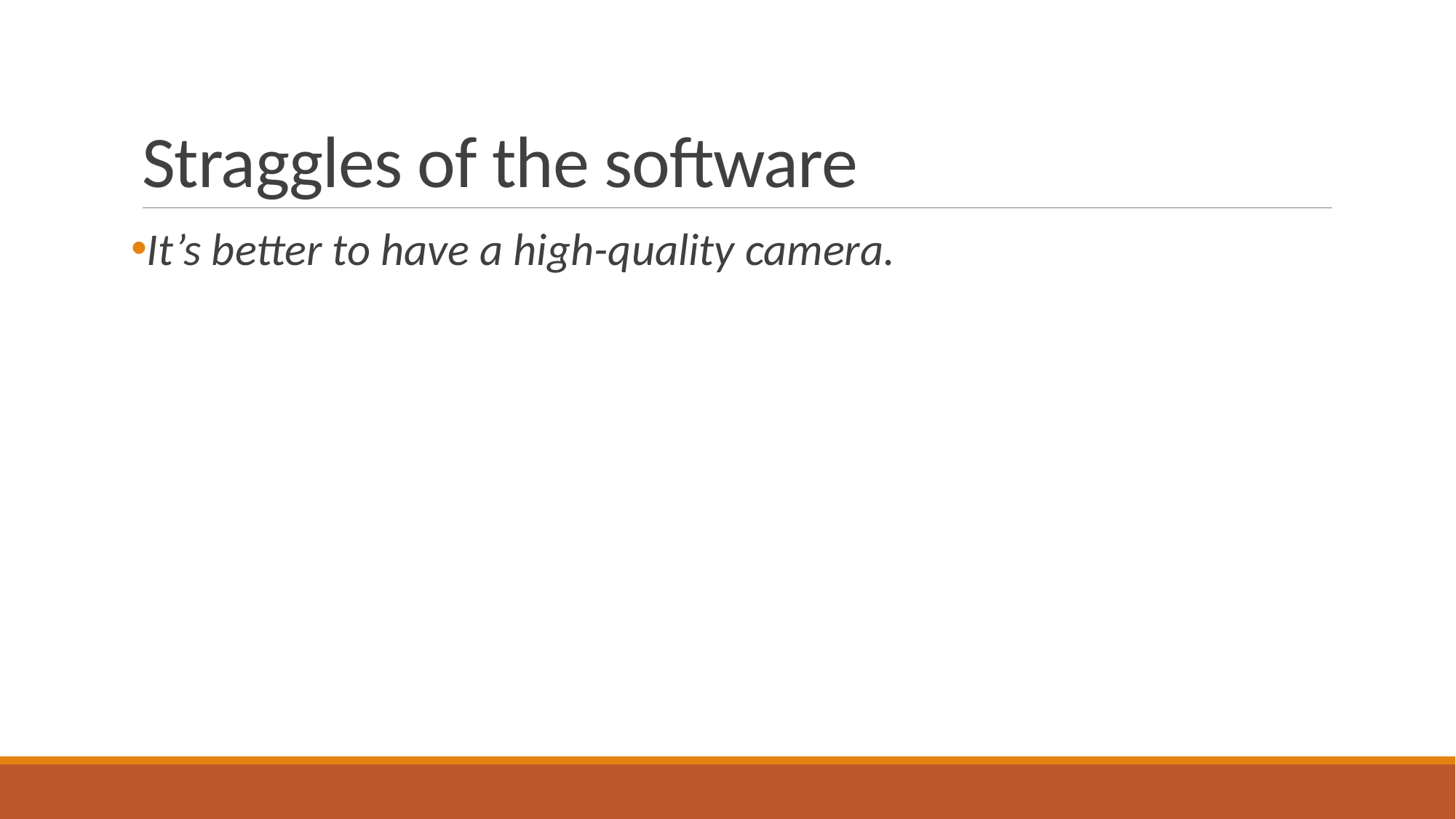

# Straggles of the software
It’s better to have a high-quality camera.